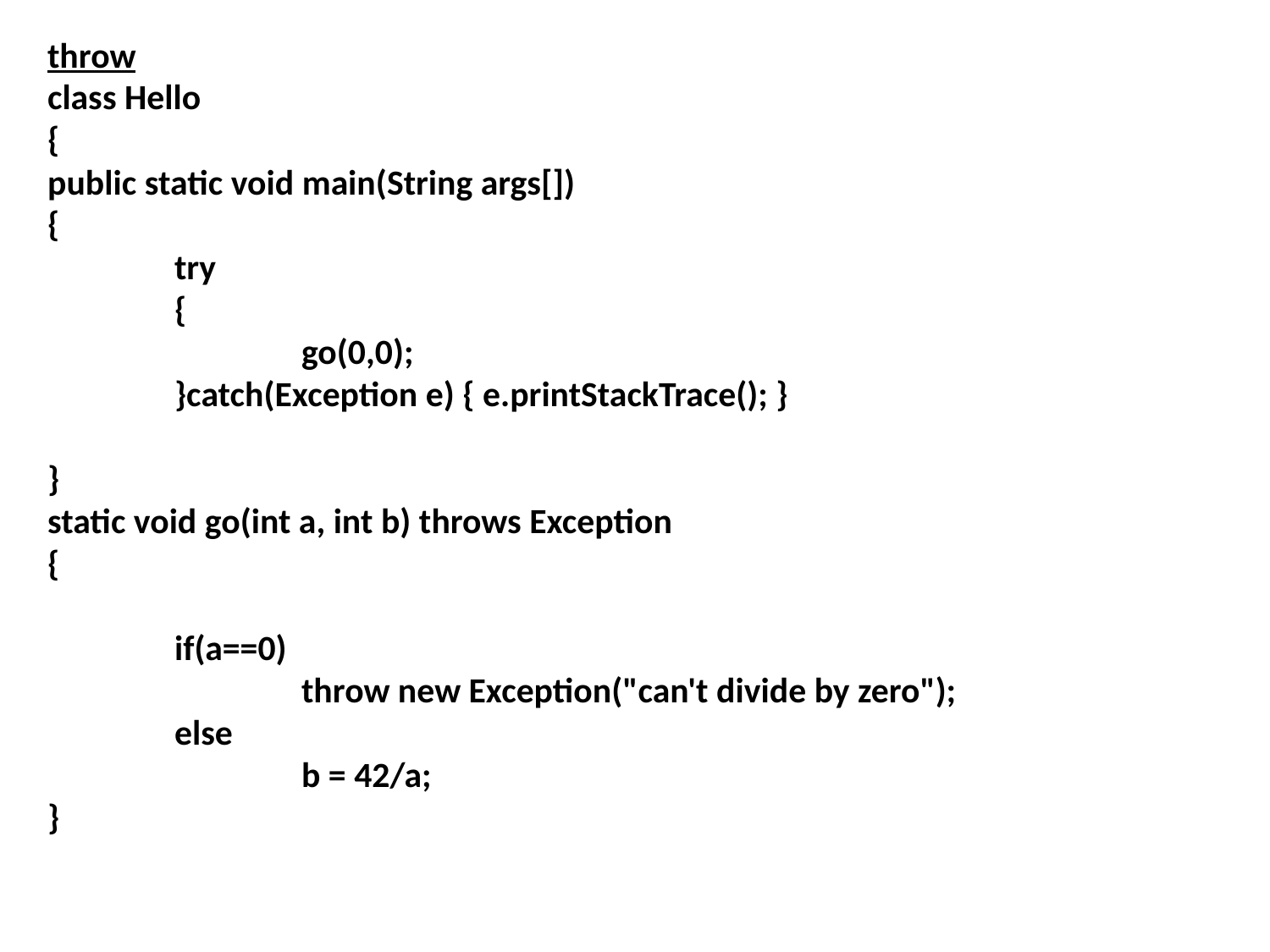

throw
class Hello
{
public static void main(String args[])
{
	try
	{
		go(0,0);
	}catch(Exception e) { e.printStackTrace(); }

}
static void go(int a, int b) throws Exception
{

	if(a==0)
		throw new Exception("can't divide by zero");
	else
		b = 42/a;
}

}